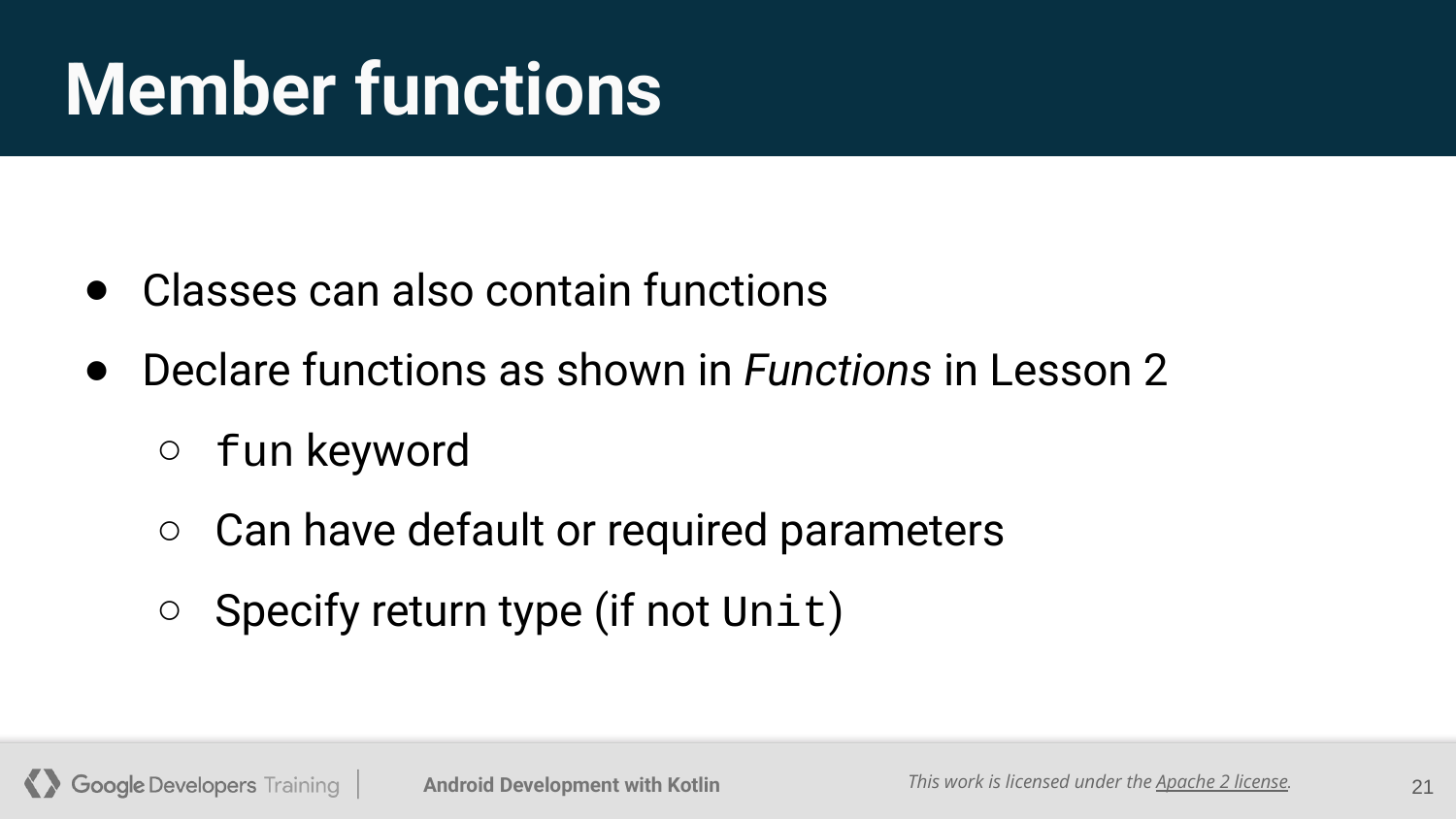

# Member functions
Classes can also contain functions
Declare functions as shown in Functions in Lesson 2
fun keyword
Can have default or required parameters
Specify return type (if not Unit)

21